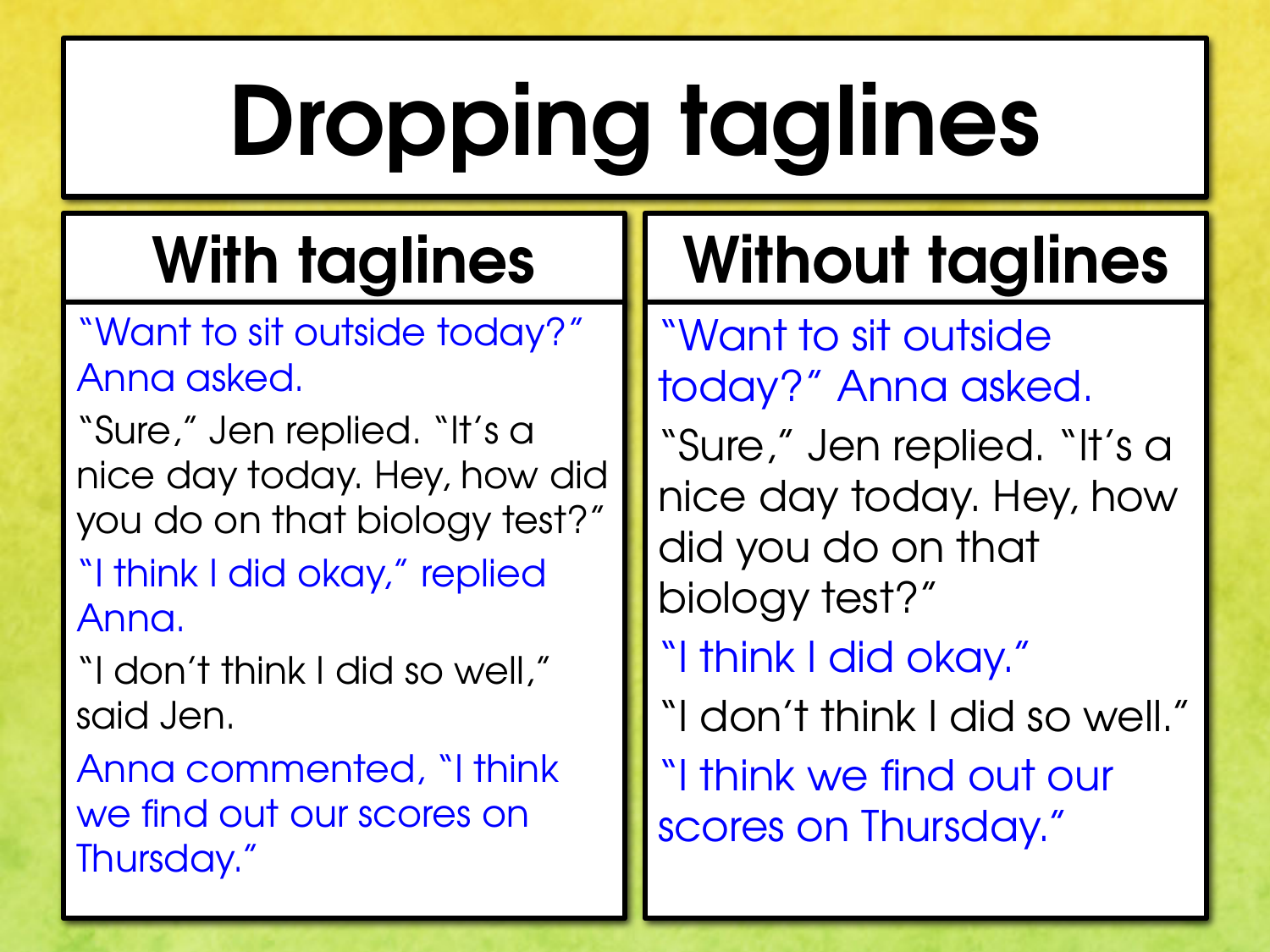

# Dropping taglines
With taglines
Without taglines
“Want to sit outside today?” Anna asked.
“Sure,” Jen replied. “It’s a nice day today. Hey, how did you do on that biology test?”
“I think I did okay,” replied Anna.
“I don’t think I did so well,” said Jen.
Anna commented, “I think we find out our scores on Thursday.”
“Want to sit outside today?” Anna asked.
“Sure,” Jen replied. “It’s a nice day today. Hey, how did you do on that biology test?”
“I think I did okay.”
“I don’t think I did so well.”
“I think we find out our scores on Thursday.”